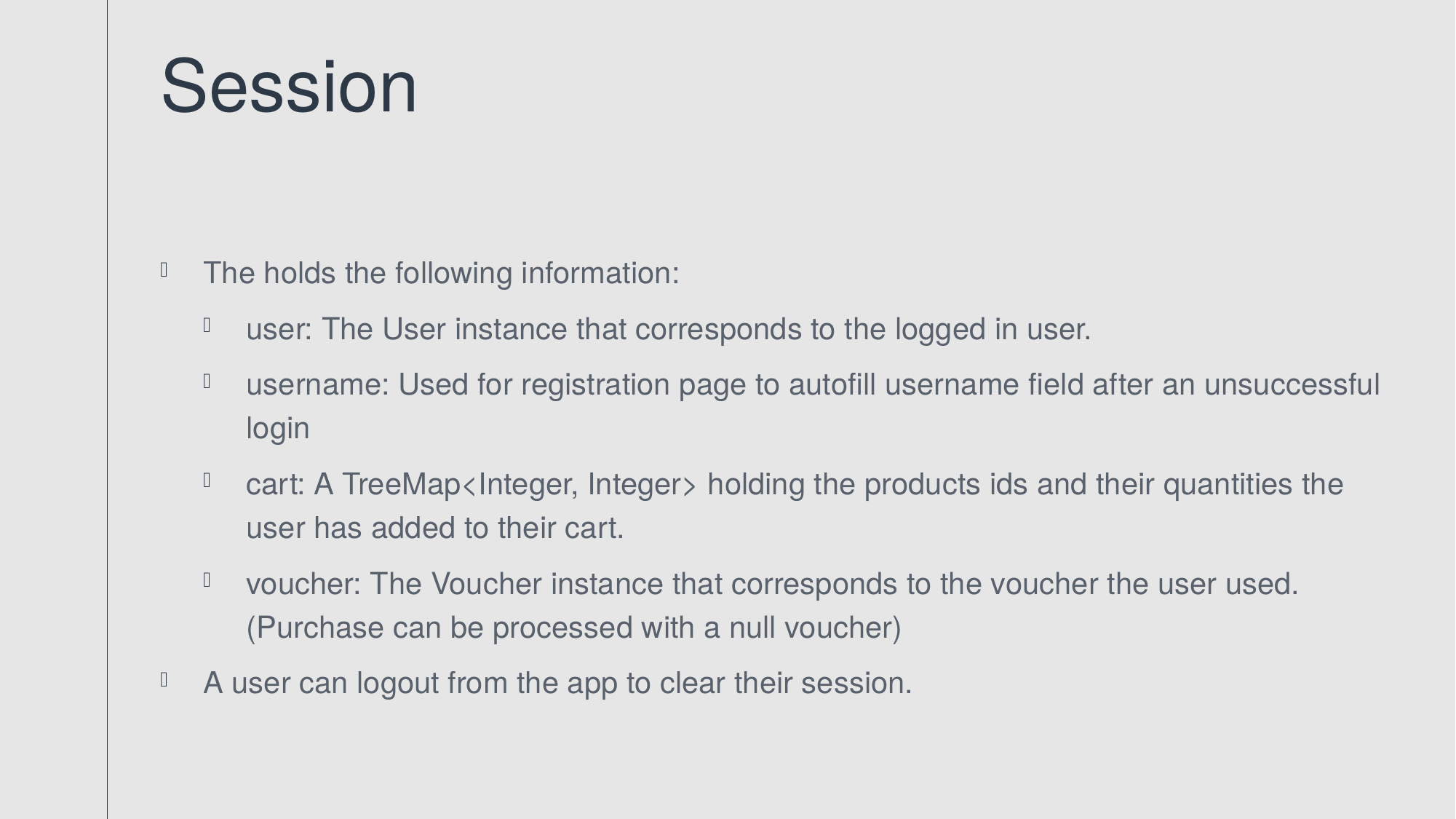

# Session
The holds the following information:
user: The User instance that corresponds to the logged in user.
username: Used for registration page to autofill username field after an unsuccessful login
cart: A TreeMap<Integer, Integer> holding the products ids and their quantities the user has added to their cart.
voucher: The Voucher instance that corresponds to the voucher the user used. (Purchase can be processed with a null voucher)
A user can logout from the app to clear their session.